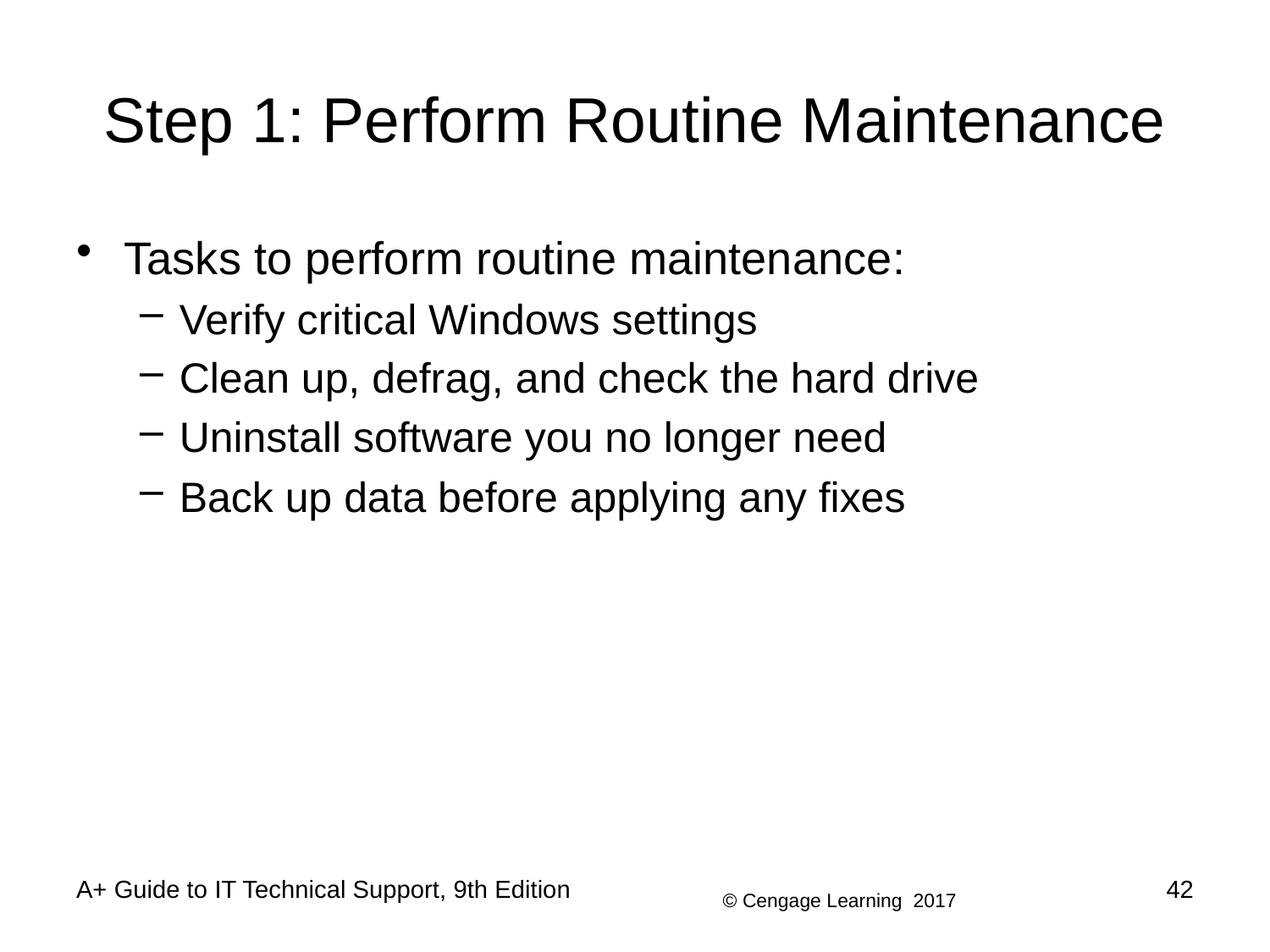

# Step 1: Perform Routine Maintenance
Tasks to perform routine maintenance:
Verify critical Windows settings
Clean up, defrag, and check the hard drive
Uninstall software you no longer need
Back up data before applying any fixes

A+ Guide to IT Technical Support, 9th Edition
42